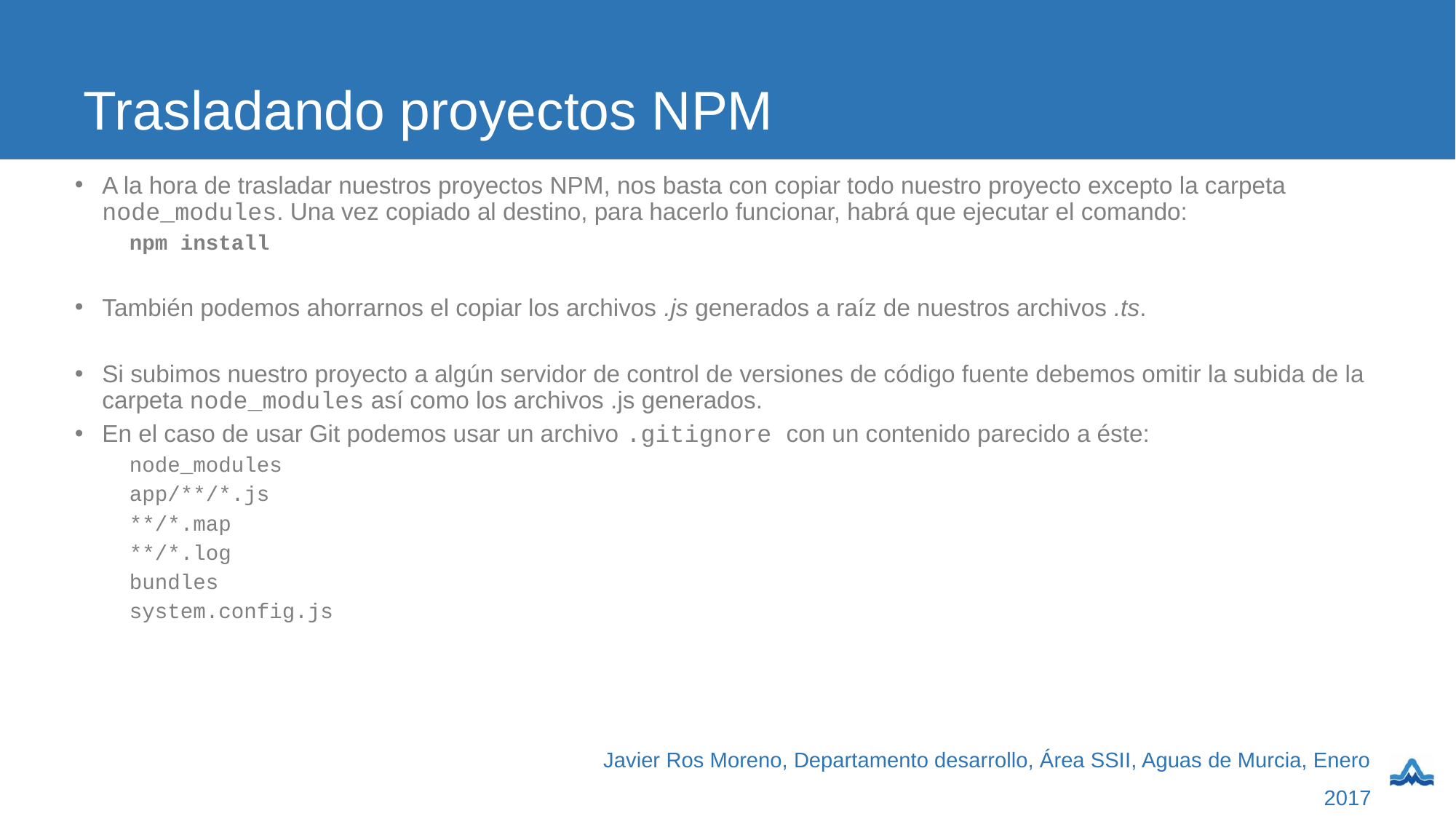

# Trasladando proyectos NPM
A la hora de trasladar nuestros proyectos NPM, nos basta con copiar todo nuestro proyecto excepto la carpeta node_modules. Una vez copiado al destino, para hacerlo funcionar, habrá que ejecutar el comando:
npm install

También podemos ahorrarnos el copiar los archivos .js generados a raíz de nuestros archivos .ts.

Si subimos nuestro proyecto a algún servidor de control de versiones de código fuente debemos omitir la subida de la carpeta node_modules así como los archivos .js generados.
En el caso de usar Git podemos usar un archivo .gitignore con un contenido parecido a éste:
node_modules
app/**/*.js
**/*.map
**/*.log
bundles
system.config.js